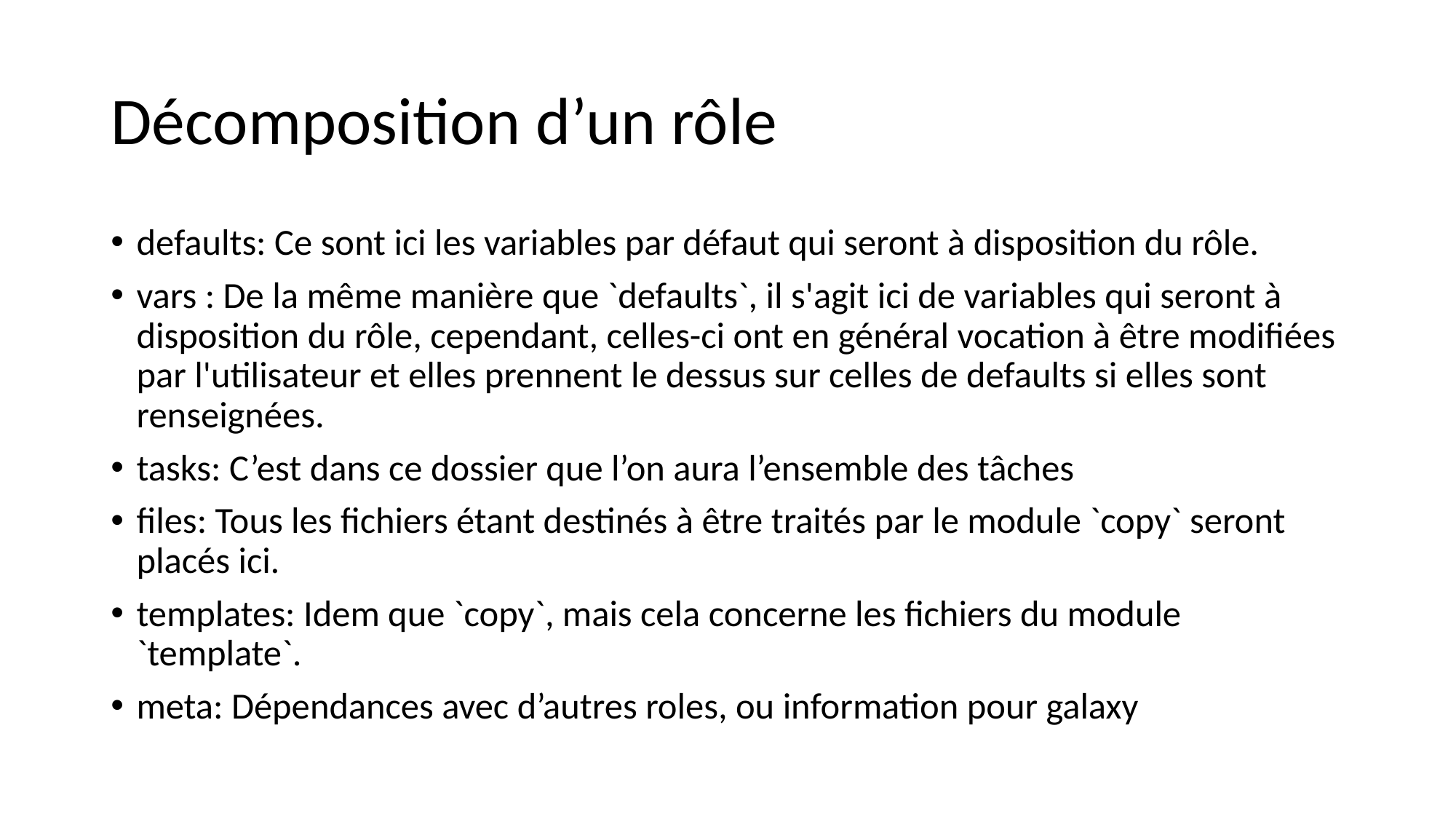

# Décomposition d’un rôle
defaults: Ce sont ici les variables par défaut qui seront à disposition du rôle.
vars : De la même manière que `defaults`, il s'agit ici de variables qui seront à disposition du rôle, cependant, celles-ci ont en général vocation à être modifiées par l'utilisateur et elles prennent le dessus sur celles de defaults si elles sont renseignées.
tasks: C’est dans ce dossier que l’on aura l’ensemble des tâches
files: Tous les fichiers étant destinés à être traités par le module `copy` seront placés ici.
templates: Idem que `copy`, mais cela concerne les fichiers du module `template`.
meta: Dépendances avec d’autres roles, ou information pour galaxy